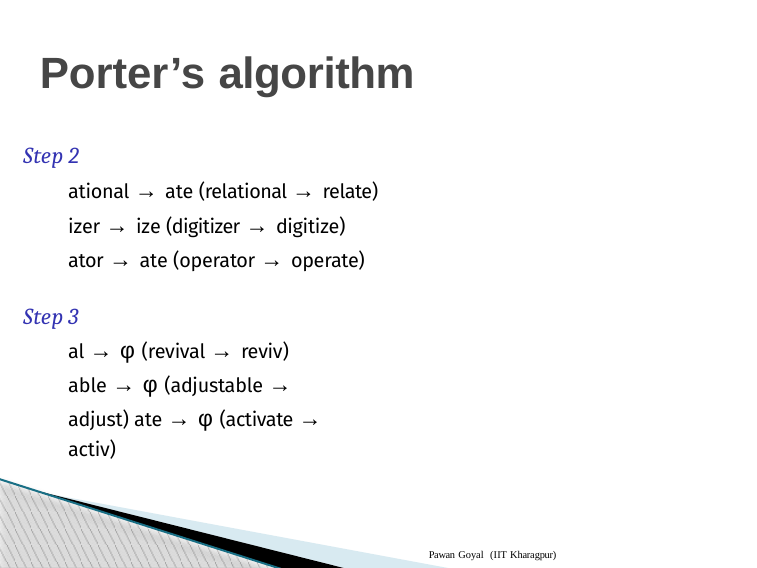

# Porter’s algorithm
Step 2
ational → ate (relational → relate) izer → ize (digitizer → digitize) ator → ate (operator → operate)

Step 3
al → φ (revival → reviv)
able → φ (adjustable → adjust) ate → φ (activate → activ)
Pawan Goyal (IIT Kharagpur)
Week 1: Lecture 5
26 / 26